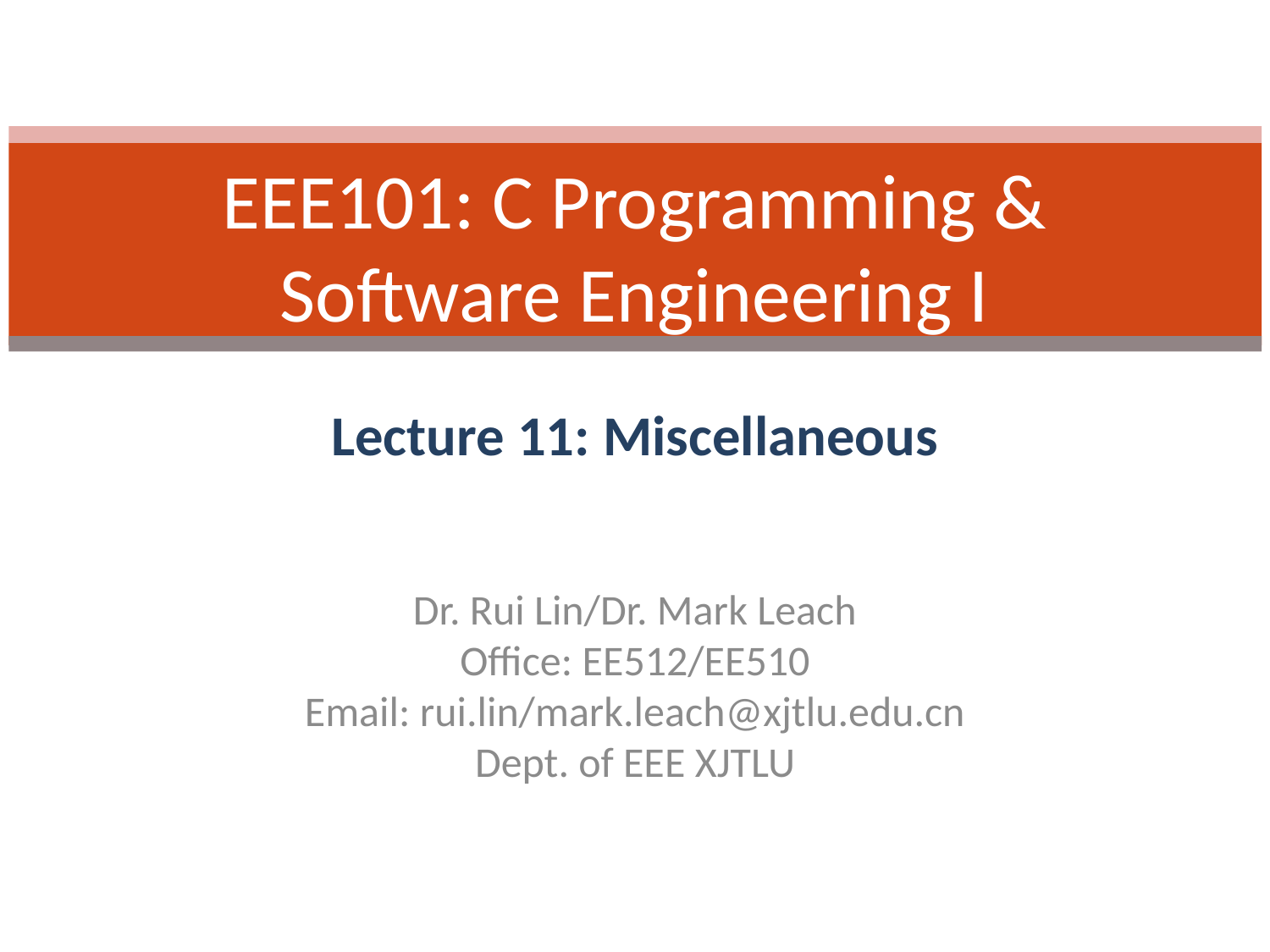

# EEE101: C Programming & Software Engineering I

Lecture 11: Miscellaneous
Dr. Rui Lin/Dr. Mark Leach
Office: EE512/EE510
Email: rui.lin/mark.leach@xjtlu.edu.cn
Dept. of EEE XJTLU